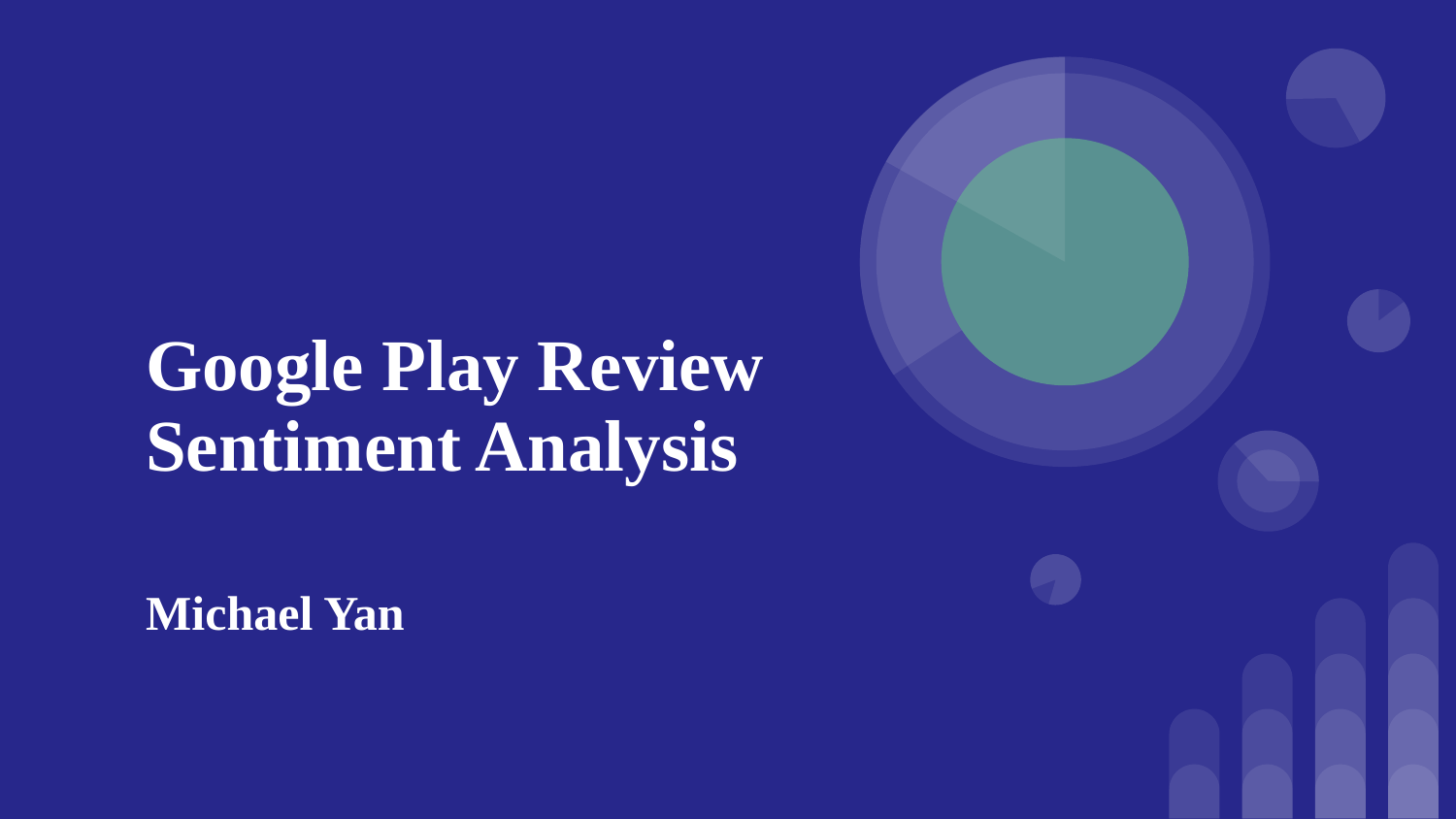

# Google Play Review Sentiment Analysis
Michael Yan